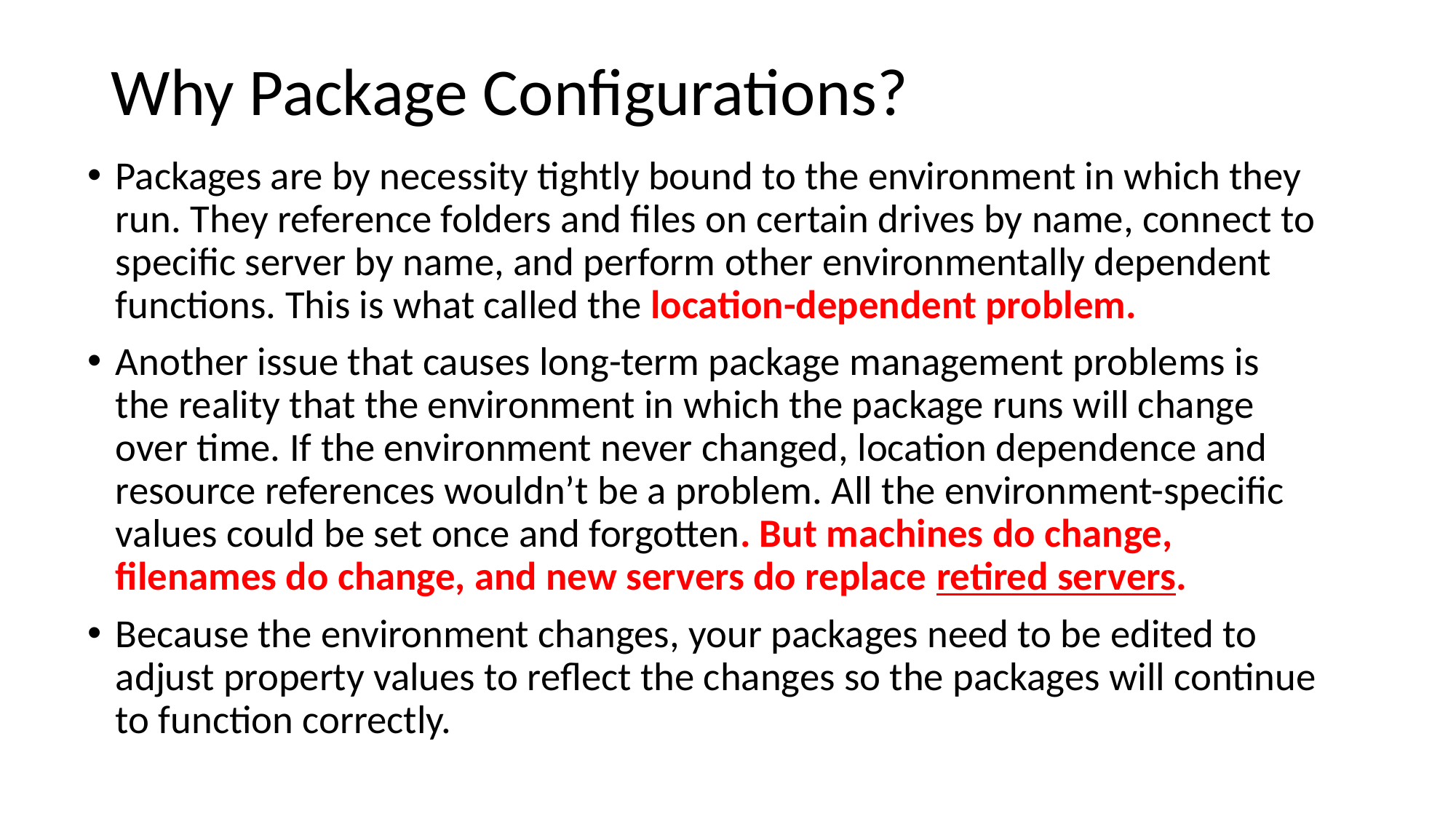

# Why Package Configurations?
Packages are by necessity tightly bound to the environment in which they run. They reference folders and files on certain drives by name, connect to specific server by name, and perform other environmentally dependent functions. This is what called the location-dependent problem.
Another issue that causes long-term package management problems is the reality that the environment in which the package runs will change over time. If the environment never changed, location dependence and resource references wouldn’t be a problem. All the environment-specific values could be set once and forgotten. But machines do change, filenames do change, and new servers do replace retired servers.
Because the environment changes, your packages need to be edited to adjust property values to reflect the changes so the packages will continue to function correctly.